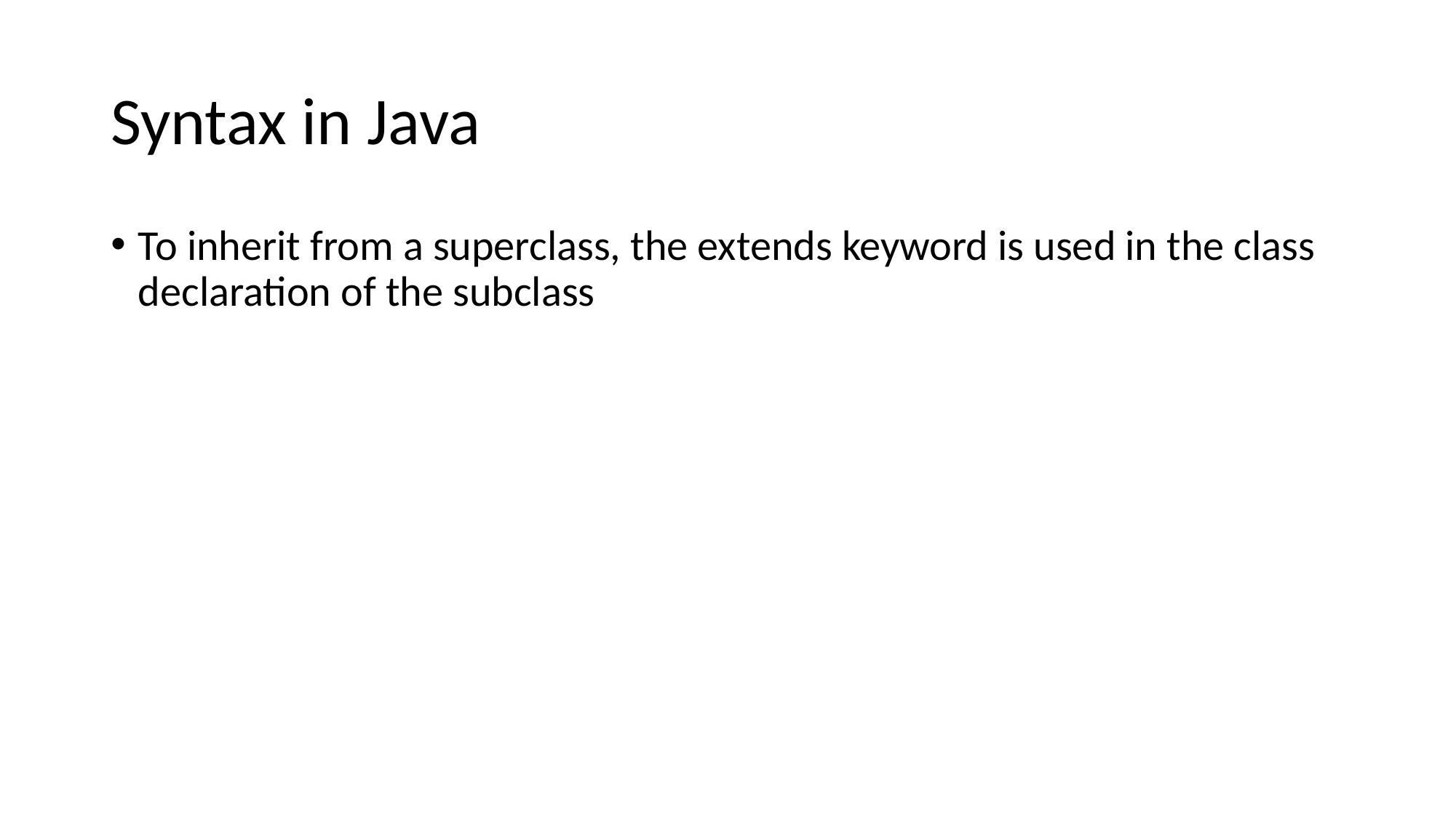

# Syntax in Java
To inherit from a superclass, the extends keyword is used in the class declaration of the subclass